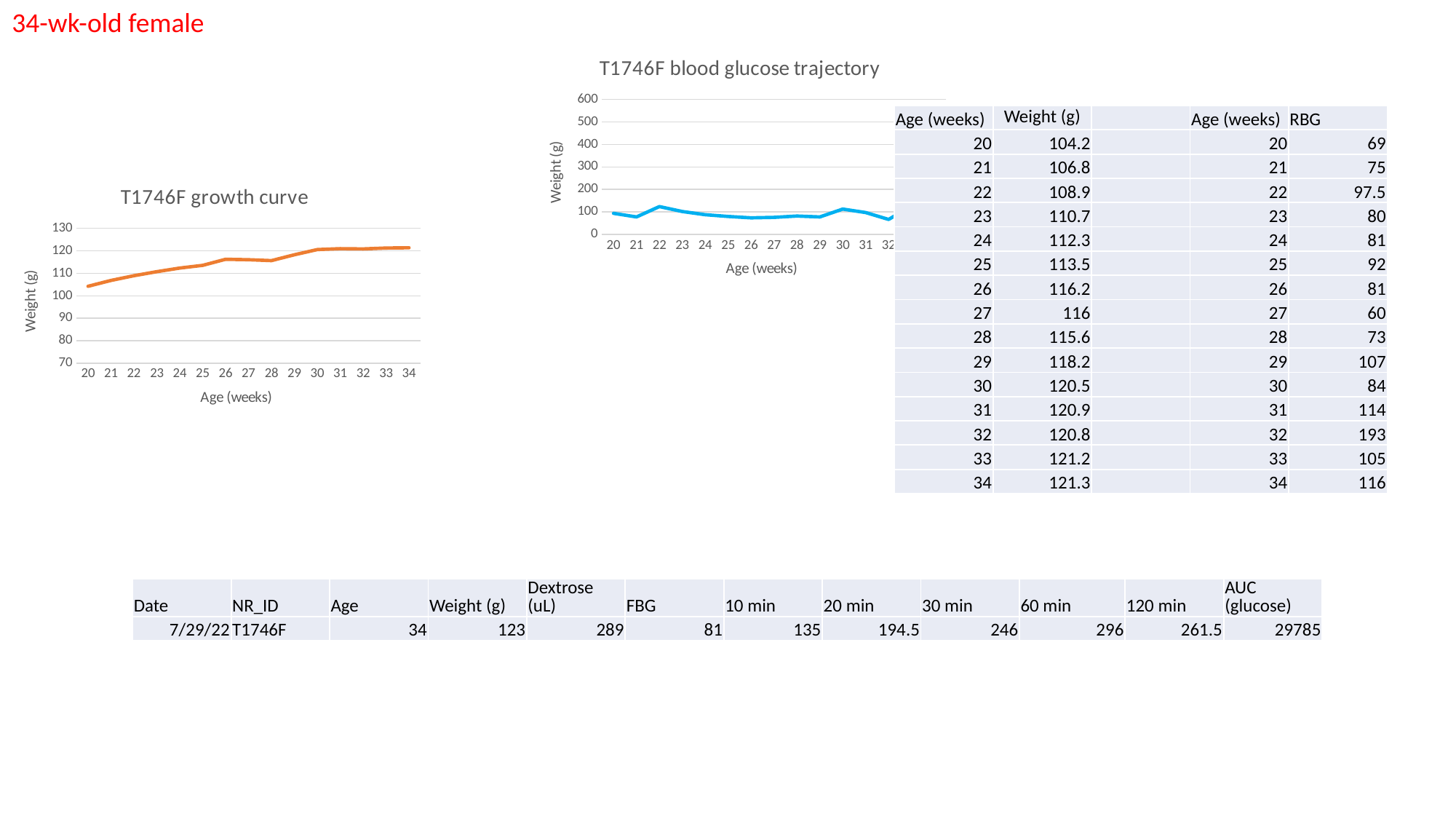

34-wk-old female

### Chart: T1746F blood glucose trajectory

| Category |  |
|---|---|
| 20.285714285714285 | 94.0 |
| 21.285714285714285 | 78.0 |
| 22.285714285714285 | 124.0 |
| 23.285714285714285 | 102.0 |
| 24.285714285714285 | 88.0 |
| 25.285714285714285 | 80.0 |
| 26.285714285714285 | 74.0 |
| 27.285714285714285 | 76.0 |
| 28.285714285714285 | 82.0 |
| 29.428571428571427 | 78.0 |
| 30.428571428571427 | 113.0 |
| 31.428571428571427 | 97.5 |
| 32.428571428571431 | 67.0 |
| 33.428571428571431 | 127.0 |
| 34.428571428571431 | 87.5 |
| Age (weeks) | Weight (g) |  | Age (weeks) | RBG |
| --- | --- | --- | --- | --- |
| 20 | 104.2 |  | 20 | 69 |
| 21 | 106.8 |  | 21 | 75 |
| 22 | 108.9 |  | 22 | 97.5 |
| 23 | 110.7 |  | 23 | 80 |
| 24 | 112.3 |  | 24 | 81 |
| 25 | 113.5 |  | 25 | 92 |
| 26 | 116.2 |  | 26 | 81 |
| 27 | 116 |  | 27 | 60 |
| 28 | 115.6 |  | 28 | 73 |
| 29 | 118.2 |  | 29 | 107 |
| 30 | 120.5 |  | 30 | 84 |
| 31 | 120.9 |  | 31 | 114 |
| 32 | 120.8 |  | 32 | 193 |
| 33 | 121.2 |  | 33 | 105 |
| 34 | 121.3 |  | 34 | 116 |

### Chart: T1746F growth curve

| Category |  |
|---|---|
| 19.571428571428573 | 104.2 |
| 20.714285714285715 | 106.8 |
| 21.714285714285715 | 108.9 |
| 22.714285714285715 | 110.7 |
| 23.714285714285715 | 112.3 |
| 24.714285714285715 | 113.5 |
| 25.714285714285715 | 116.2 |
| 26.571428571428573 | 116.0 |
| 28 | 115.6 |
| 28.714285714285715 | 118.2 |
| 29.714285714285715 | 120.5 |
| 30.714285714285715 | 120.9 |
| 31.714285714285715 | 120.8 |
| 32.714285714285715 | 121.2 |
| 33.714285714285715 | 121.3 |
| Date | NR\_ID | Age | Weight (g) | Dextrose (uL) | FBG | 10 min | 20 min | 30 min | 60 min | 120 min | AUC (glucose) |
| --- | --- | --- | --- | --- | --- | --- | --- | --- | --- | --- | --- |
| 7/29/22 | T1746F | 34 | 123 | 289 | 81 | 135 | 194.5 | 246 | 296 | 261.5 | 29785 |